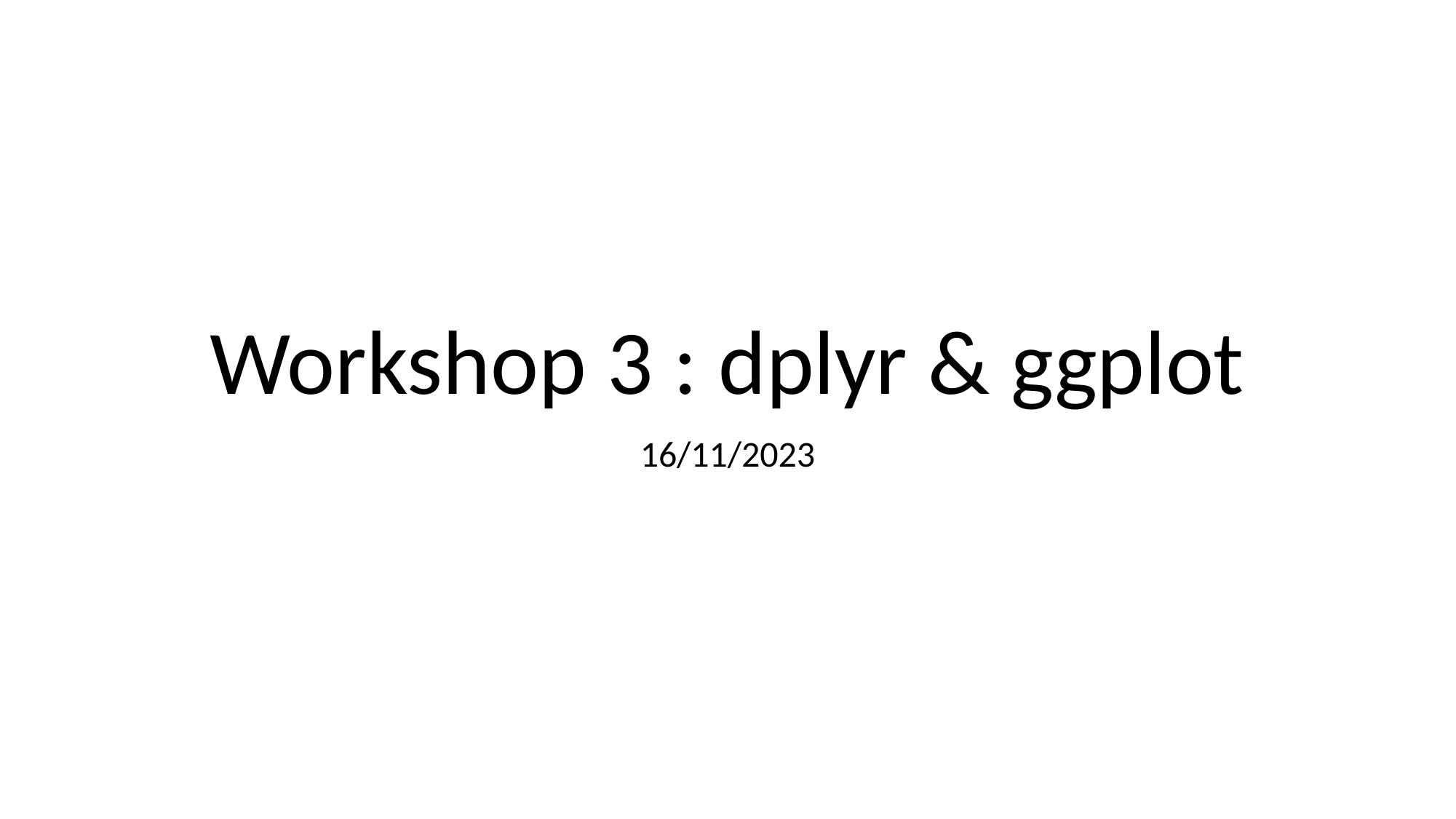

# Workshop 3 : dplyr & ggplot
16/11/2023